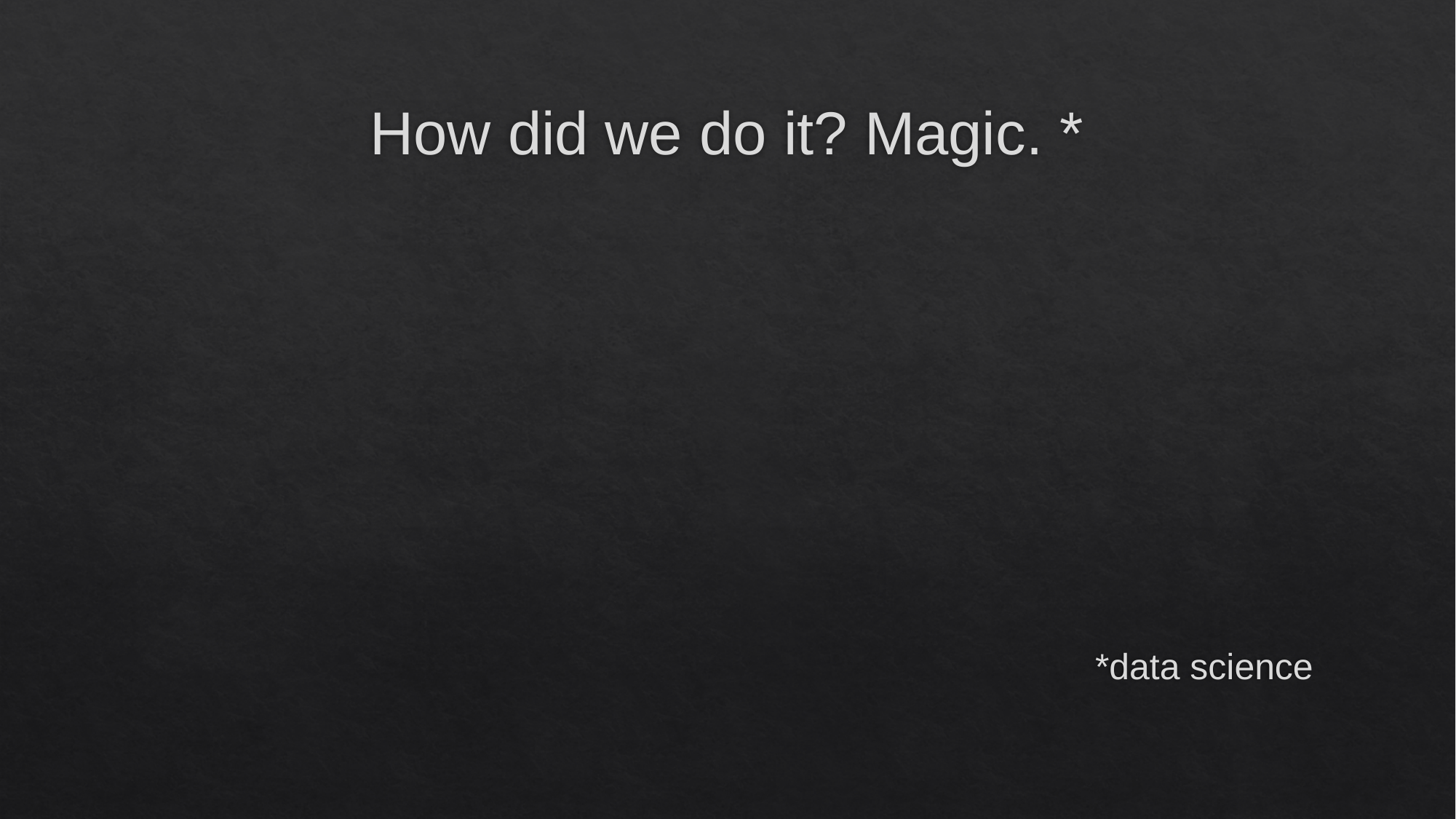

# How did we do it? Magic. *
*data science